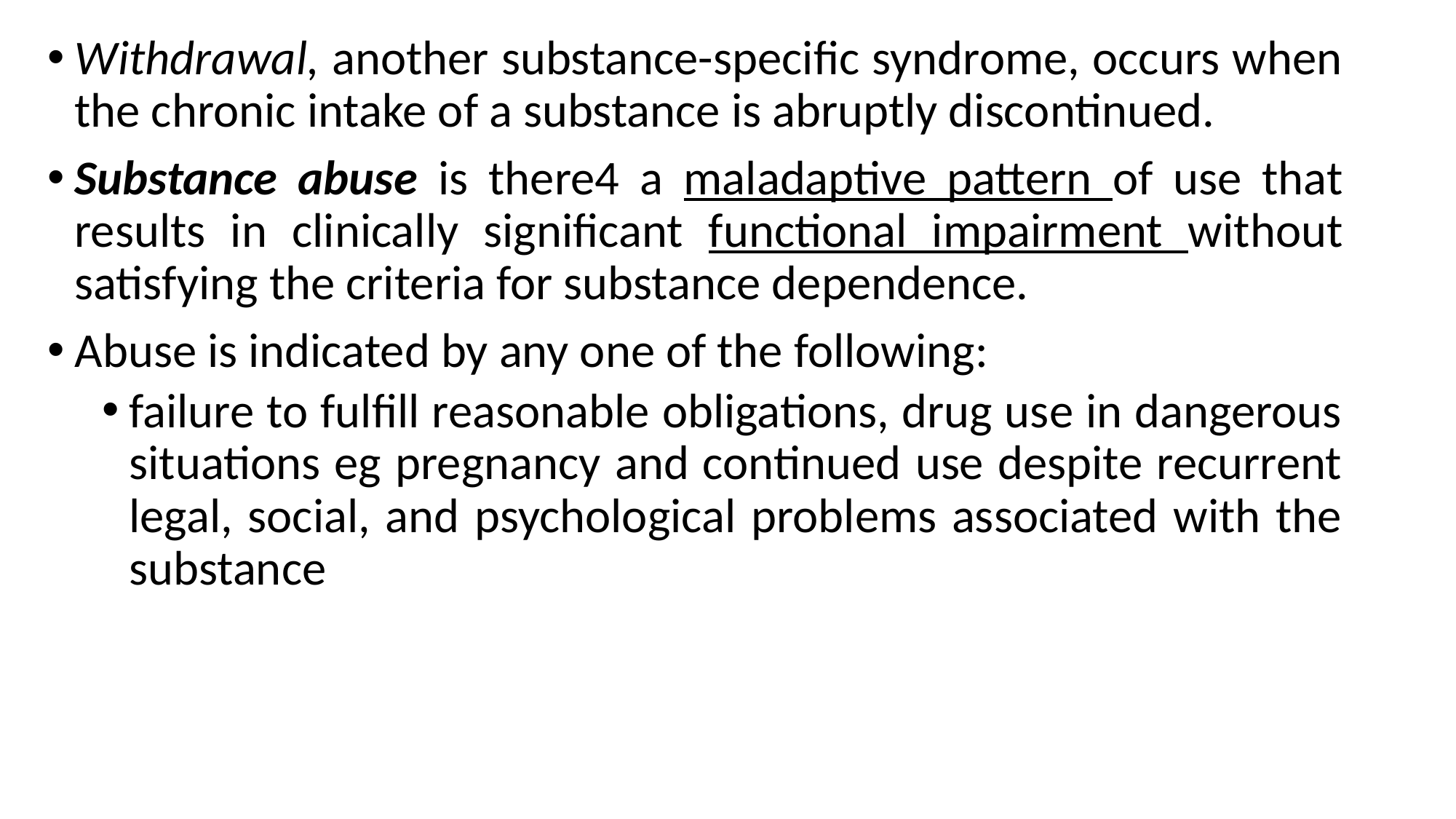

Withdrawal, another substance-specific syndrome, occurs when the chronic intake of a substance is abruptly discontinued.
Substance abuse is there4 a maladaptive pattern of use that results in clinically significant functional impairment without satisfying the criteria for substance dependence.
Abuse is indicated by any one of the following:
failure to fulfill reasonable obligations, drug use in dangerous situations eg pregnancy and continued use despite recurrent legal, social, and psychological problems associated with the substance